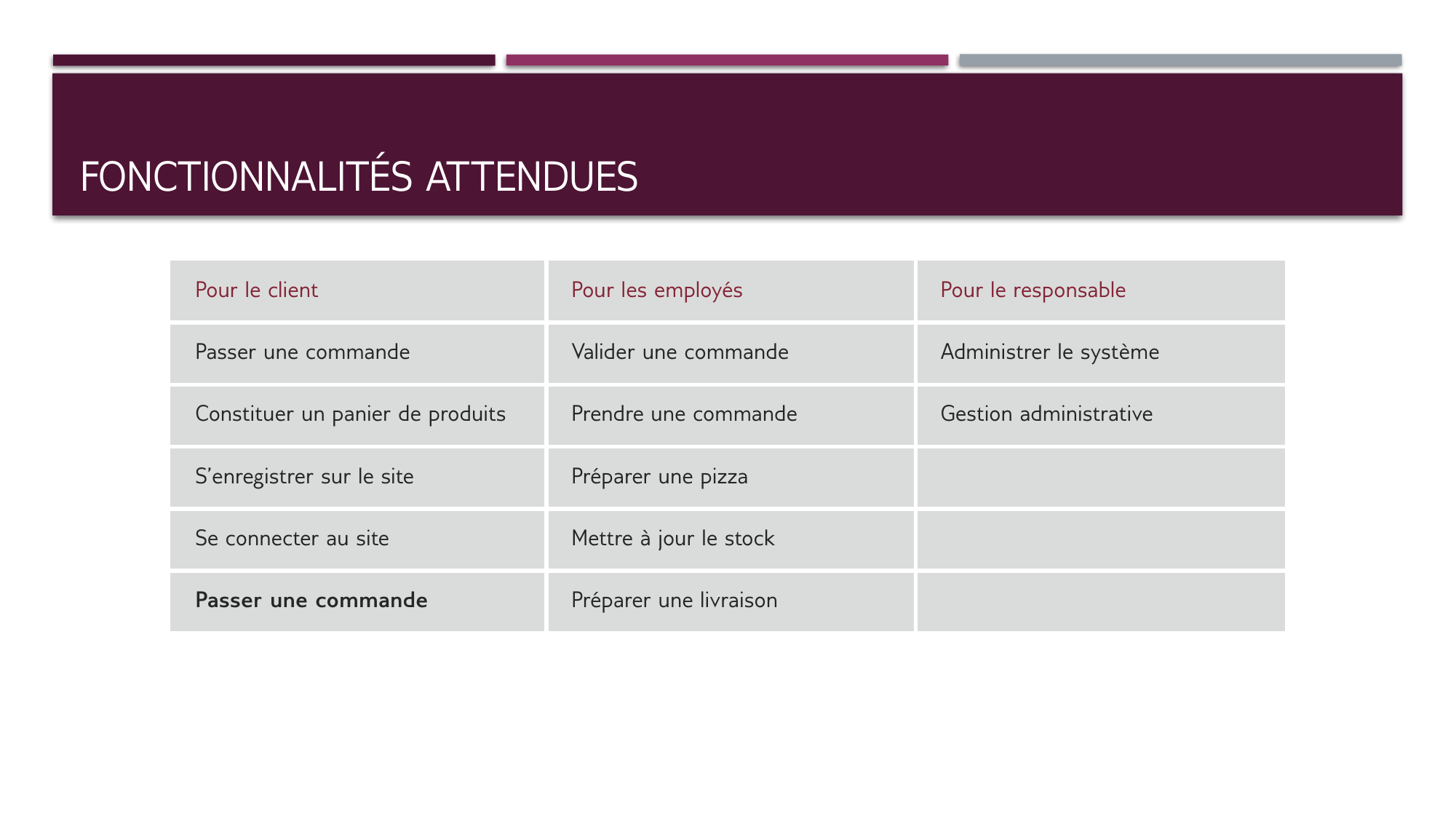

# Fonctionnalités attendues
| Pour le client | Pour les employés | Pour le responsable |
| --- | --- | --- |
| Passer une commande | Valider une commande | Administrer le système |
| Constituer un panier de produits | Prendre une commande | Gestion administrative |
| S’enregistrer sur le site | Préparer une pizza |  |
| Se connecter au site | Mettre à jour le stock |  |
| Passer une commande | Préparer une livraison |  |